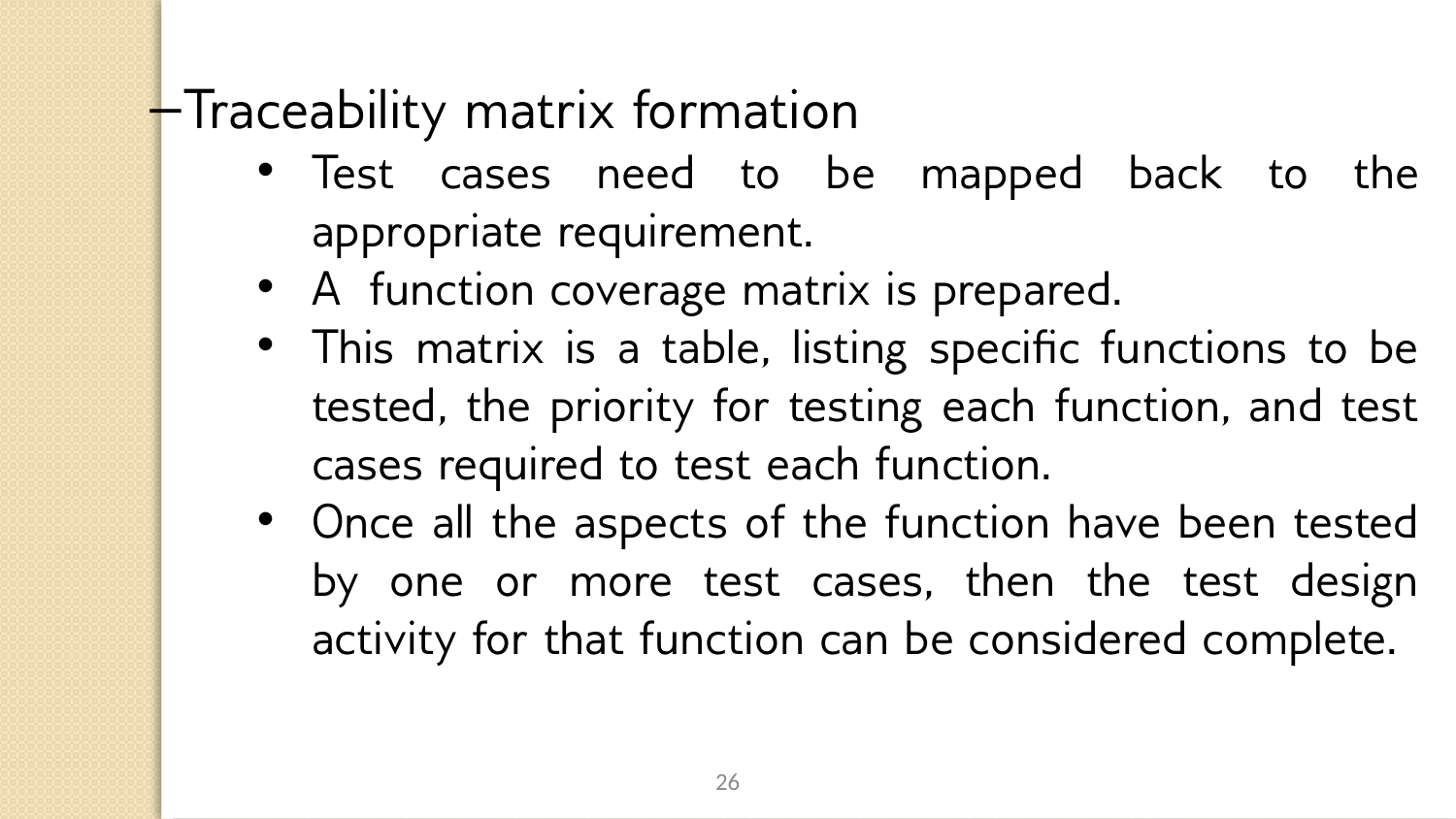

Traceability matrix formation
Test cases need to be mapped back to the appropriate requirement.
A  function coverage matrix is prepared.
This matrix is a table, listing specific functions to be tested, the priority for testing each function, and test cases required to test each function.
Once all the aspects of the function have been tested by one or more test cases, then the test design activity for that function can be considered complete.

26